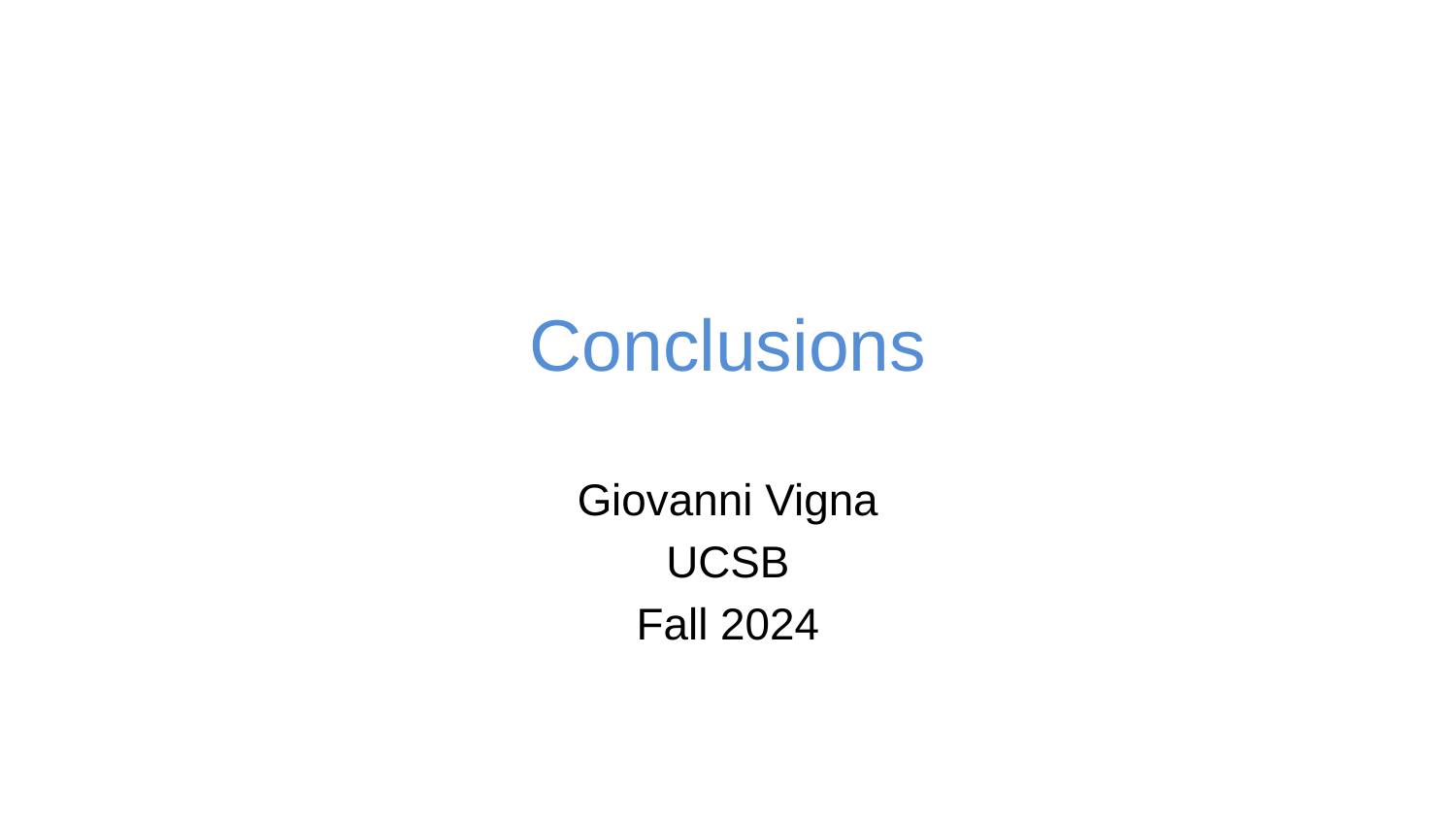

# Conclusions
Giovanni Vigna
UCSB
Fall 2024